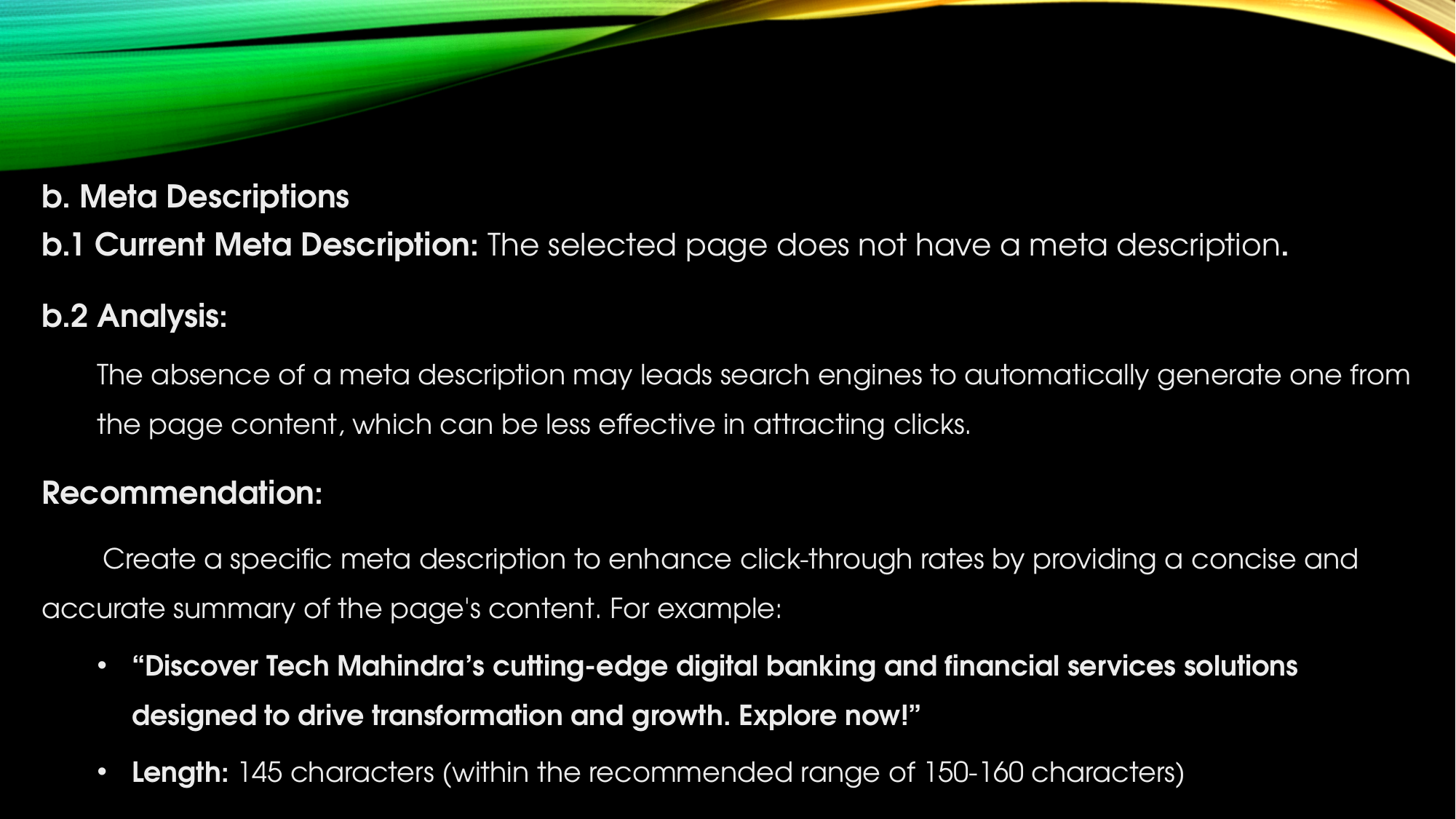

b. Meta Descriptions
b.1 Current Meta Description: The selected page does not have a meta description.
b.2 Analysis:
The absence of a meta description may leads search engines to automatically generate one from the page content, which can be less effective in attracting clicks.
Recommendation:
        Create a specific meta description to enhance click-through rates by providing a concise and accurate summary of the page's content. For example:
“Discover Tech Mahindra’s cutting-edge digital banking and financial services solutions designed to drive transformation and growth. Explore now!”
Length: 145 characters (within the recommended range of 150-160 characters)